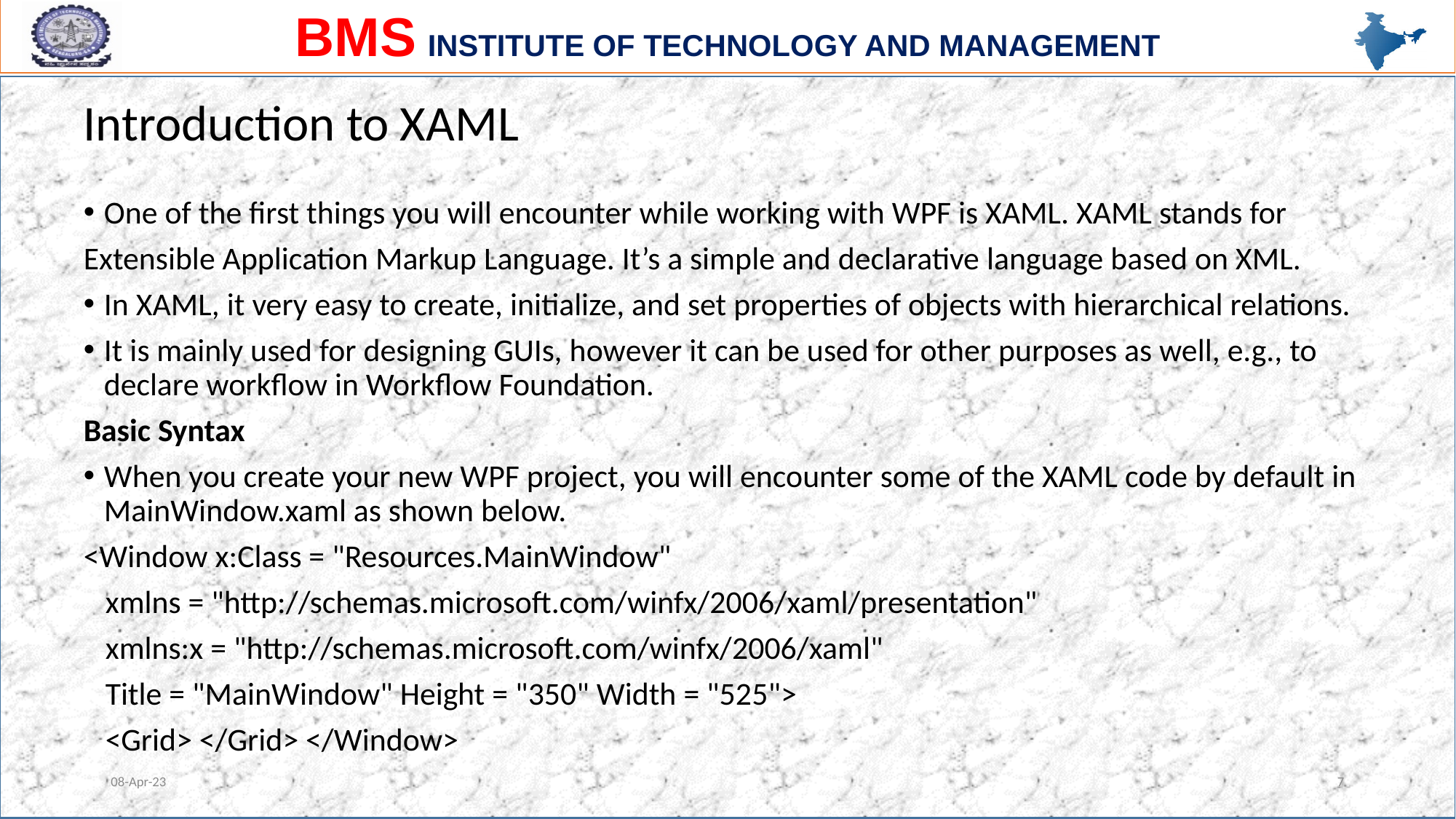

# Introduction to XAML
One of the first things you will encounter while working with WPF is XAML. XAML stands for
Extensible Application Markup Language. It’s a simple and declarative language based on XML.
In XAML, it very easy to create, initialize, and set properties of objects with hierarchical relations.
It is mainly used for designing GUIs, however it can be used for other purposes as well, e.g., to declare workflow in Workflow Foundation.
Basic Syntax
When you create your new WPF project, you will encounter some of the XAML code by default in MainWindow.xaml as shown below.
<Window x:Class = "Resources.MainWindow"
   xmlns = "http://schemas.microsoft.com/winfx/2006/xaml/presentation"
   xmlns:x = "http://schemas.microsoft.com/winfx/2006/xaml"
   Title = "MainWindow" Height = "350" Width = "525">
   <Grid> </Grid> </Window>

08-Apr-23
7